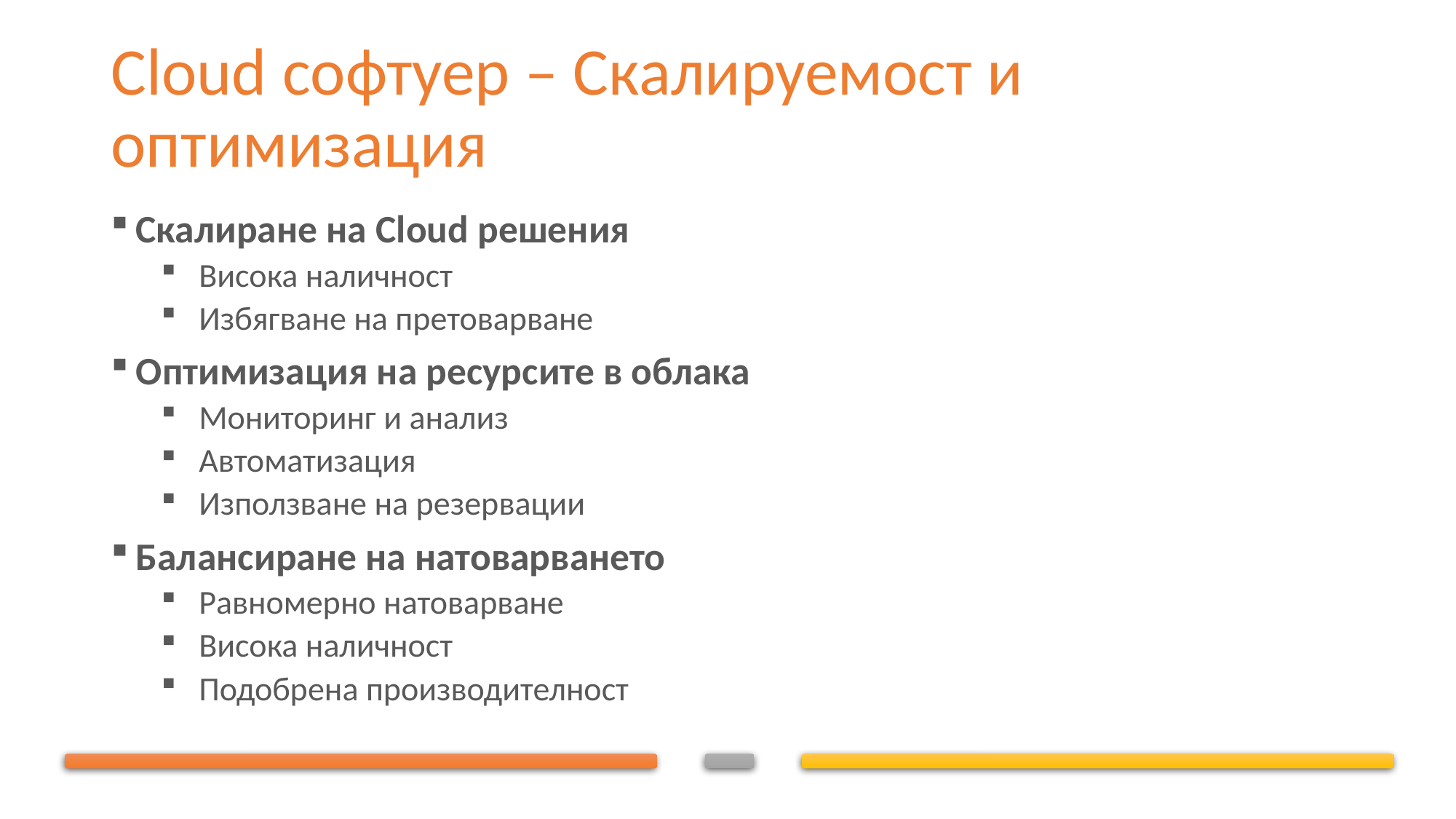

# Cloud софтуер – Скалируемост и оптимизация
Скалиране на Cloud решения
Висока наличност
Избягване на претоварване
Оптимизация на ресурсите в облака
Мониторинг и анализ
Автоматизация
Използване на резервации
Балансиране на натоварването
Равномерно натоварване
Висока наличност
Подобрена производителност